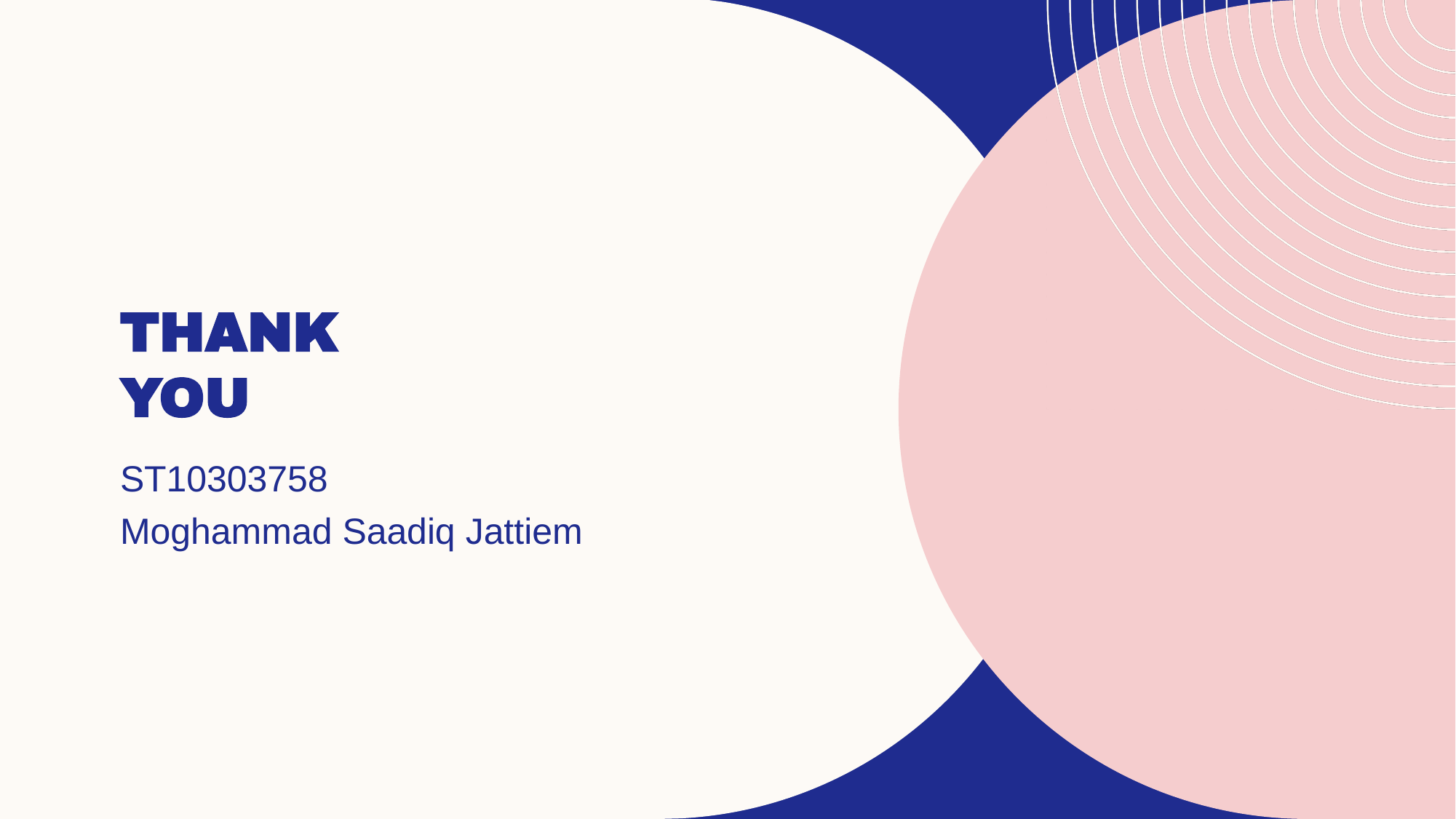

# Thank you
ST10303758
Moghammad Saadiq Jattiem